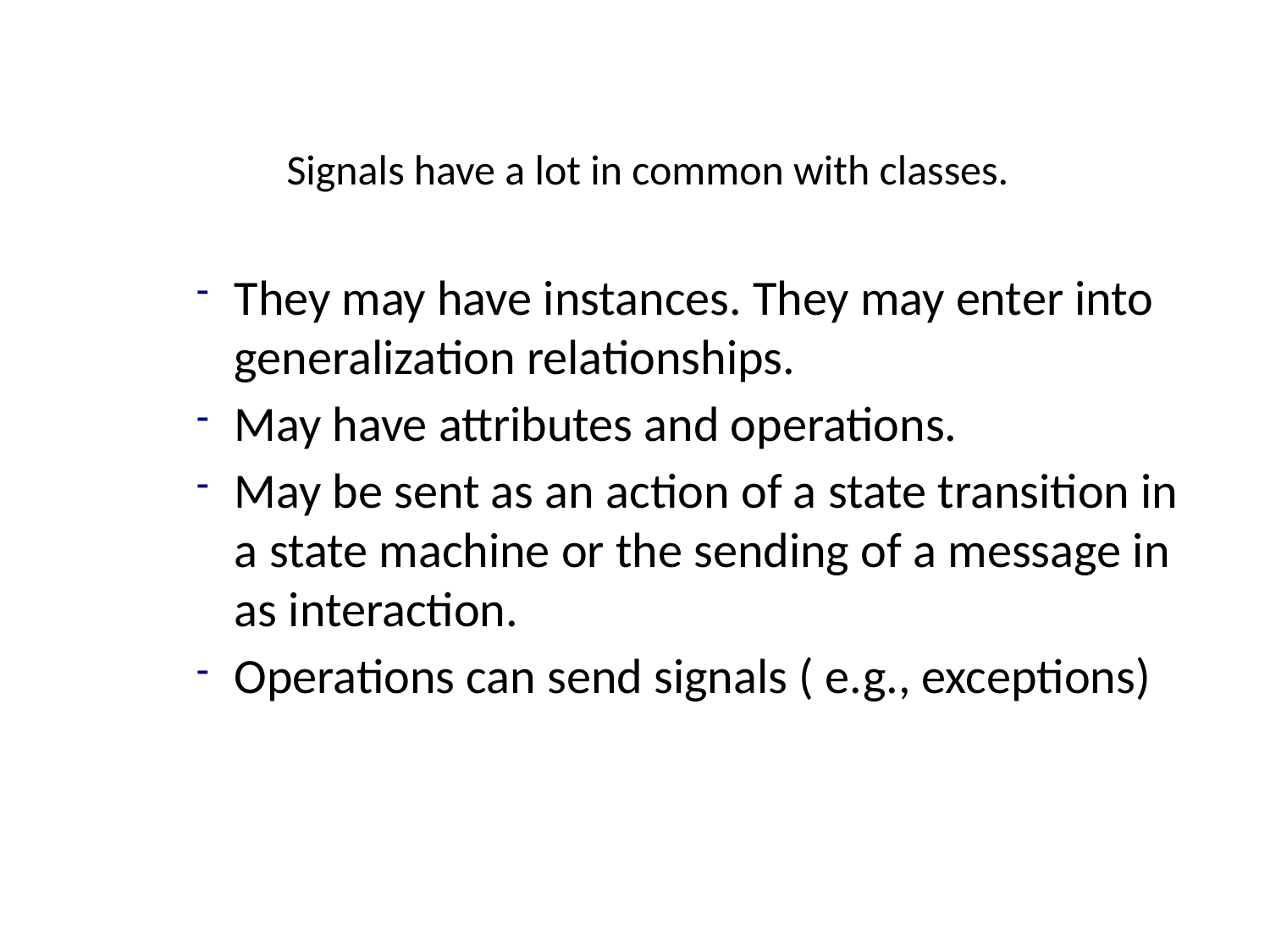

# Signals have a lot in common with classes.

They may have instances. They may enter into generalization relationships.
May have attributes and operations.
May be sent as an action of a state transition in a state machine or the sending of a message in as interaction.
Operations can send signals ( e.g., exceptions)